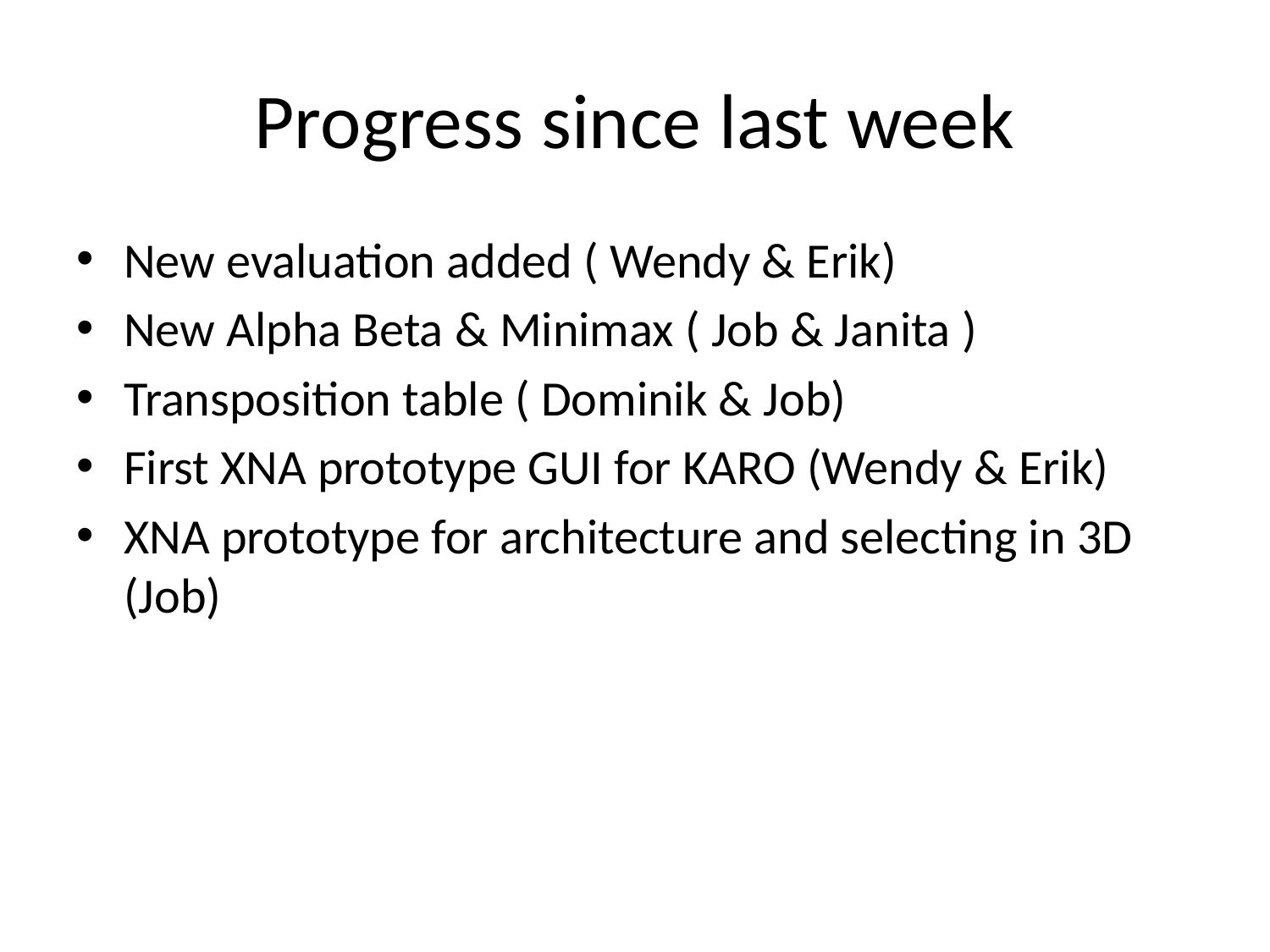

# Progress since last week
New evaluation added ( Wendy & Erik)
New Alpha Beta & Minimax ( Job & Janita )
Transposition table ( Dominik & Job)
First XNA prototype GUI for KARO (Wendy & Erik)
XNA prototype for architecture and selecting in 3D (Job)